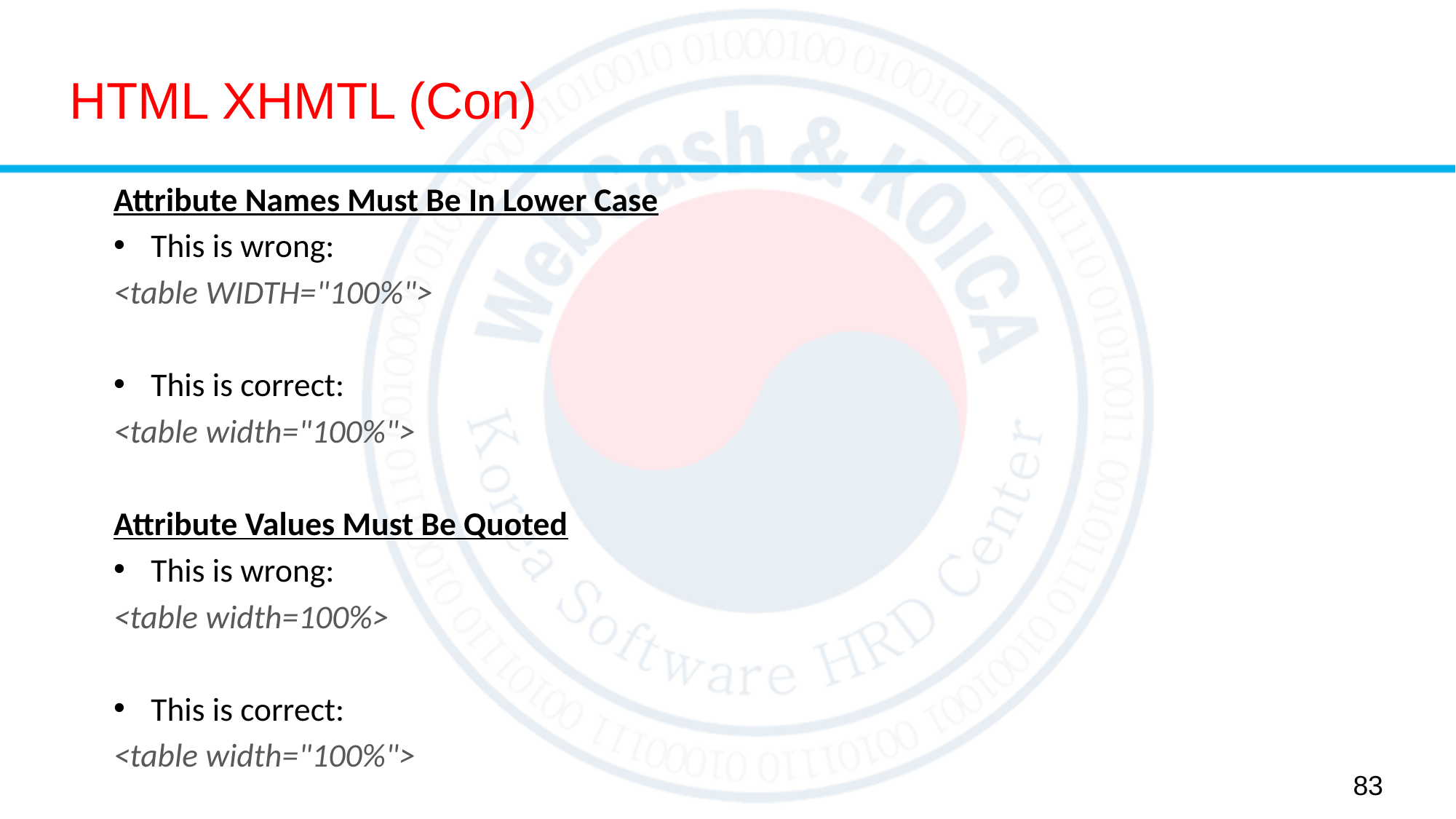

# HTML XHMTL (Con)
Attribute Names Must Be In Lower Case
This is wrong:
<table WIDTH="100%">

This is correct:
<table width="100%">

Attribute Values Must Be Quoted
This is wrong:
<table width=100%>

This is correct:
<table width="100%">